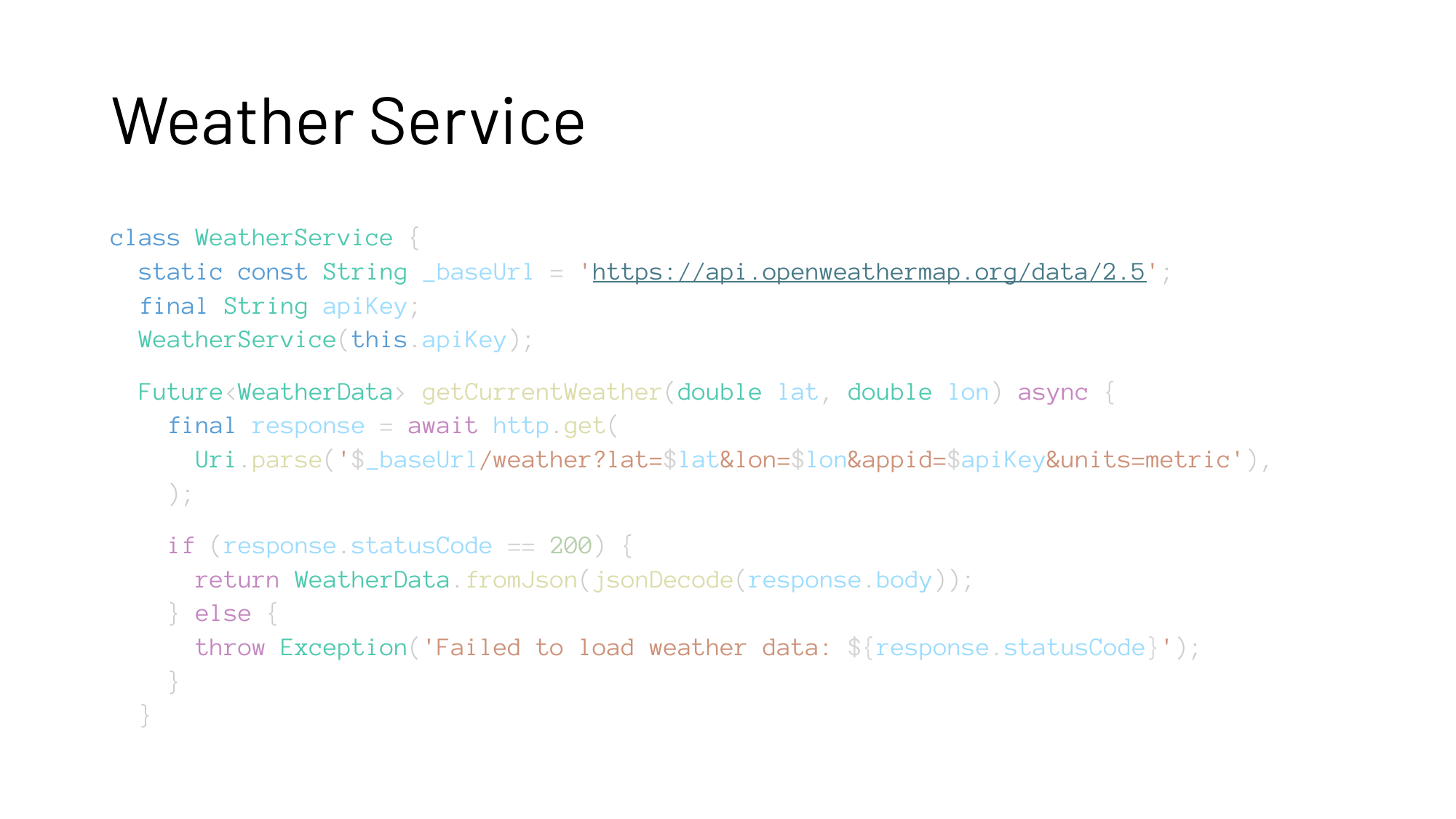

# Weather Service
class WeatherService {
  static const String _baseUrl = 'https://api.openweathermap.org/data/2.5';
  final String apiKey;
  WeatherService(this.apiKey);
  Future<WeatherData> getCurrentWeather(double lat, double lon) async {
    final response = await http.get(
      Uri.parse('$_baseUrl/weather?lat=$lat&lon=$lon&appid=$apiKey&units=metric'),
    );
    if (response.statusCode == 200) {
      return WeatherData.fromJson(jsonDecode(response.body));
    } else {
      throw Exception('Failed to load weather data: ${response.statusCode}');
    }
  }